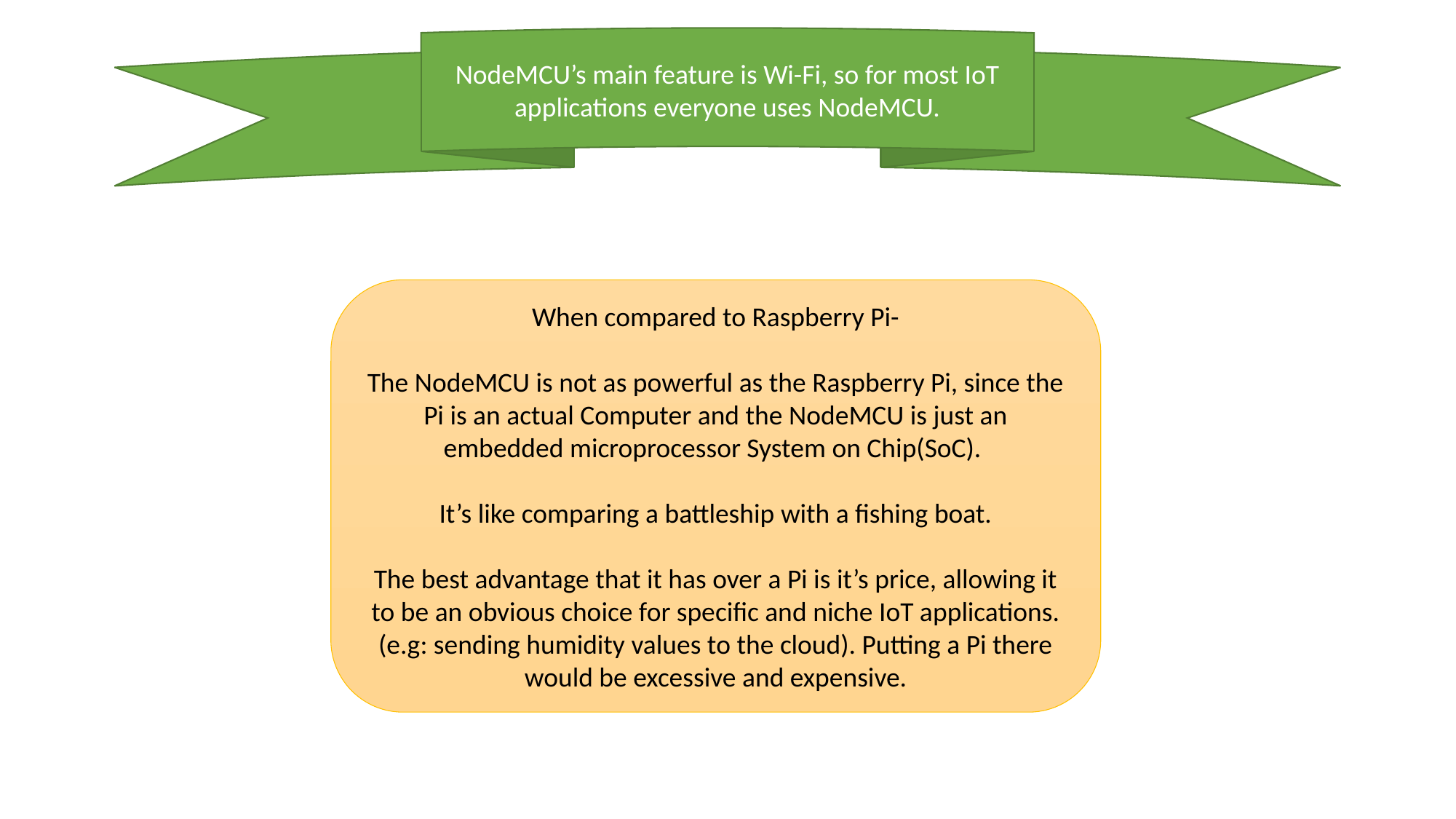

NodeMCU’s main feature is Wi-Fi, so for most IoT applications everyone uses NodeMCU.
When compared to Raspberry Pi-

The NodeMCU is not as powerful as the Raspberry Pi, since the Pi is an actual Computer and the NodeMCU is just an embedded microprocessor System on Chip(SoC).

It’s like comparing a battleship with a fishing boat.
The best advantage that it has over a Pi is it’s price, allowing it to be an obvious choice for specific and niche IoT applications. (e.g: sending humidity values to the cloud). Putting a Pi there would be excessive and expensive.